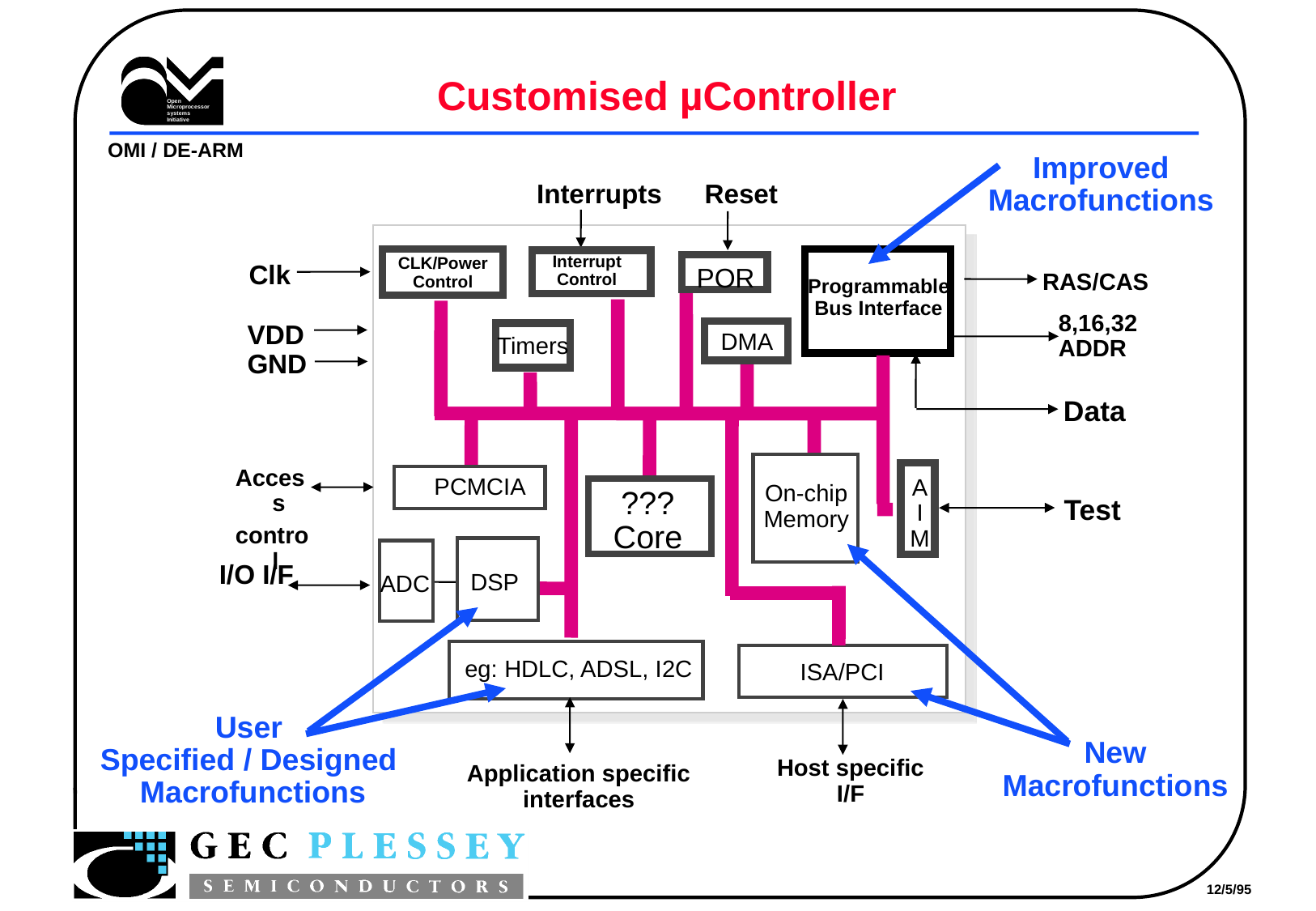

# Customised µController
Improved
Macrofunctions

Reset
Interrupts

Interrupt
Control
CLK/Power
Control

POR
Clk
RAS/CAS
Programmable
Bus Interface

8,16,32
ADDR

VDD
GND

DMA
Timers

Data

On-chip
Memory
Access
control

  PCMCIA
A
I
M

???
Core

Test

I/O I/F

DSP
ADC

ISA/PCI
eg: HDLC, ADSL, I2C

User
Specified / Designed
Macrofunctions
New Macrofunctions
Host specific
I/F

Application specific interfaces